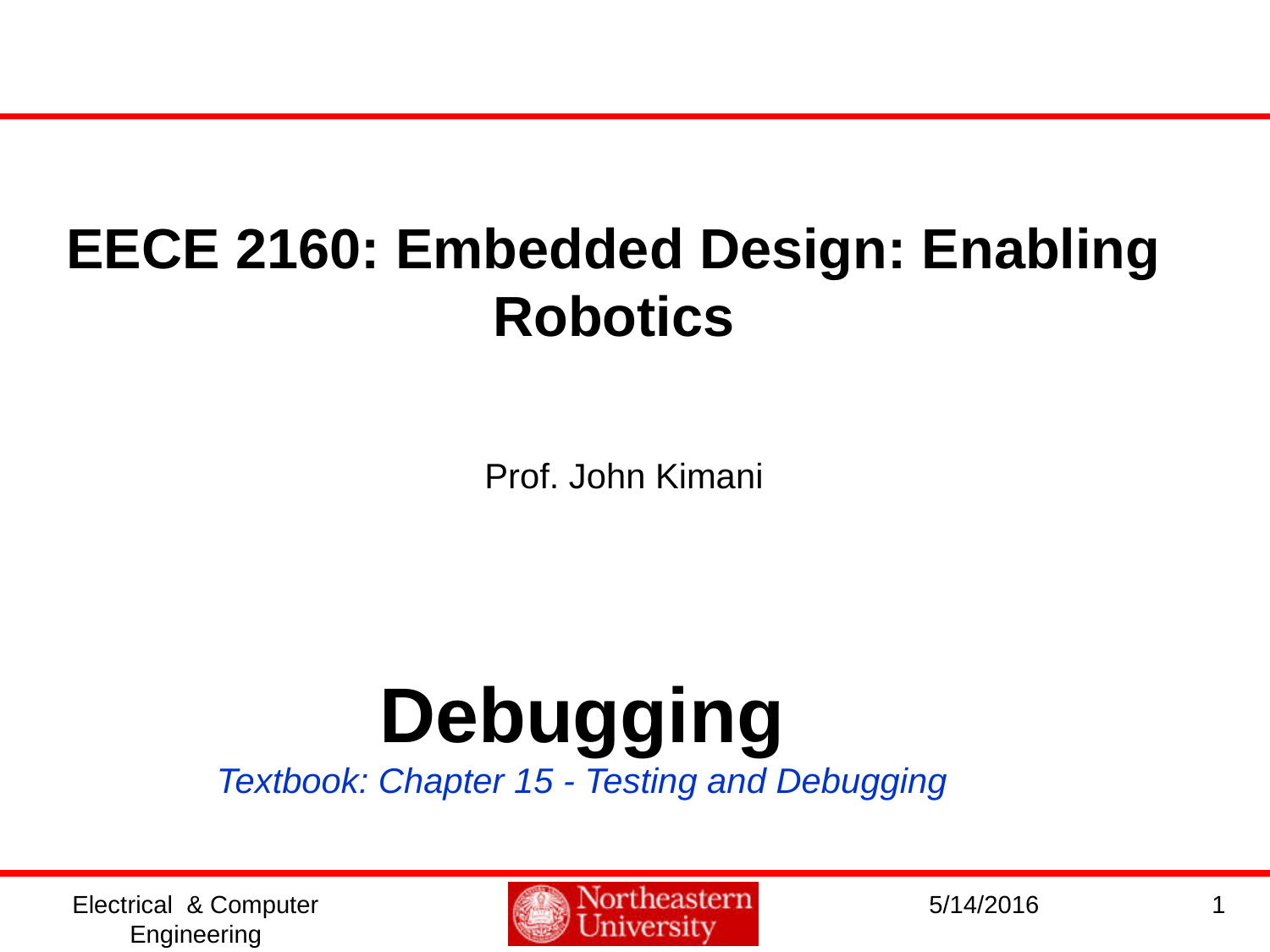

EECE 2160: Embedded Design: Enabling Robotics
Prof. John Kimani

Debugging
Textbook: Chapter 15 - Testing and Debugging

Electrical  & Computer Engineering
5/14/2016
1